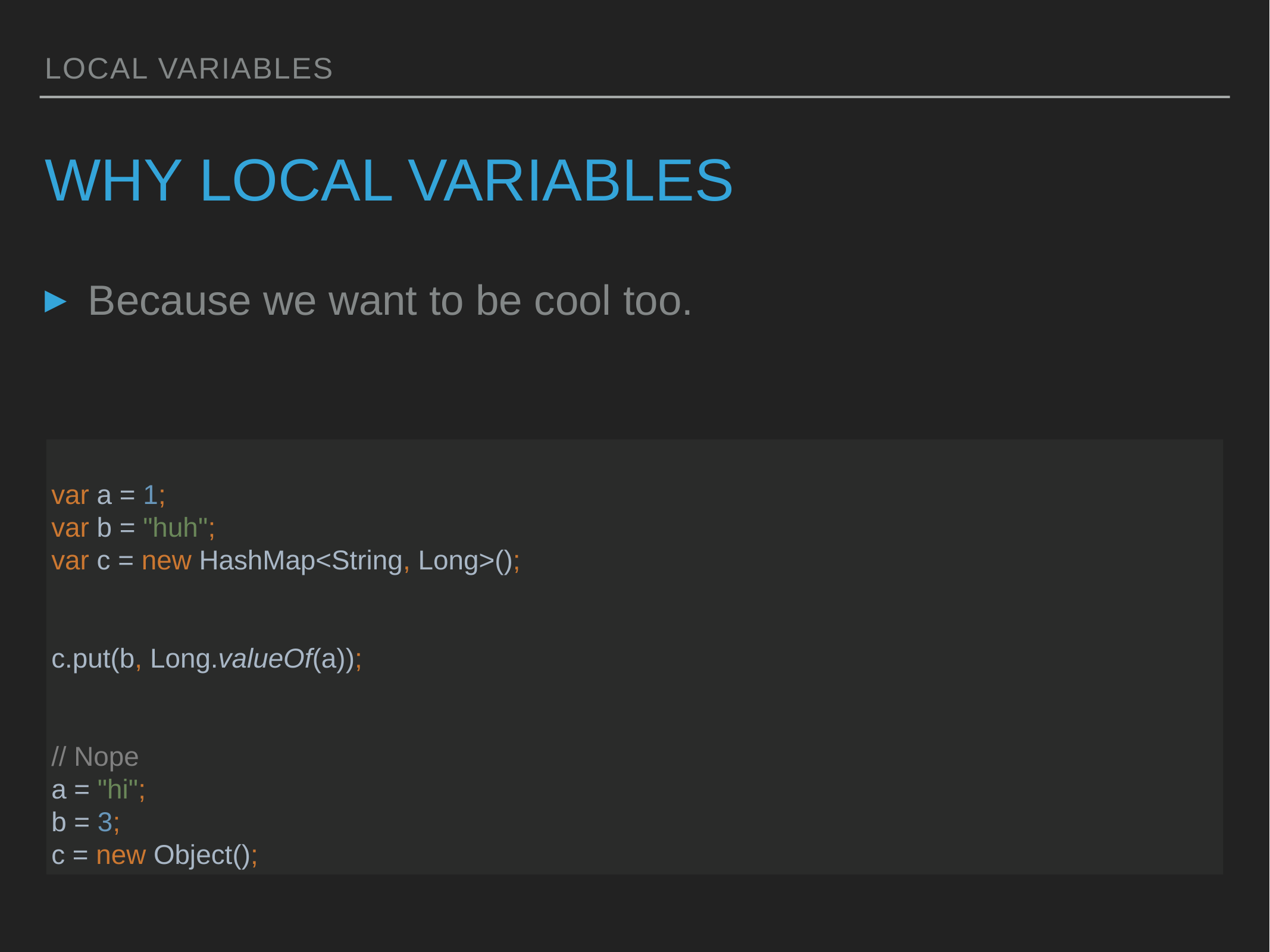

Local Variables
# Why Local Variables
Because we want to be cool too.

var a = 1;
var b = "huh";
var c = new HashMap<String, Long>();

c.put(b, Long.valueOf(a));

// Nope
a = "hi";
b = 3;
c = new Object();